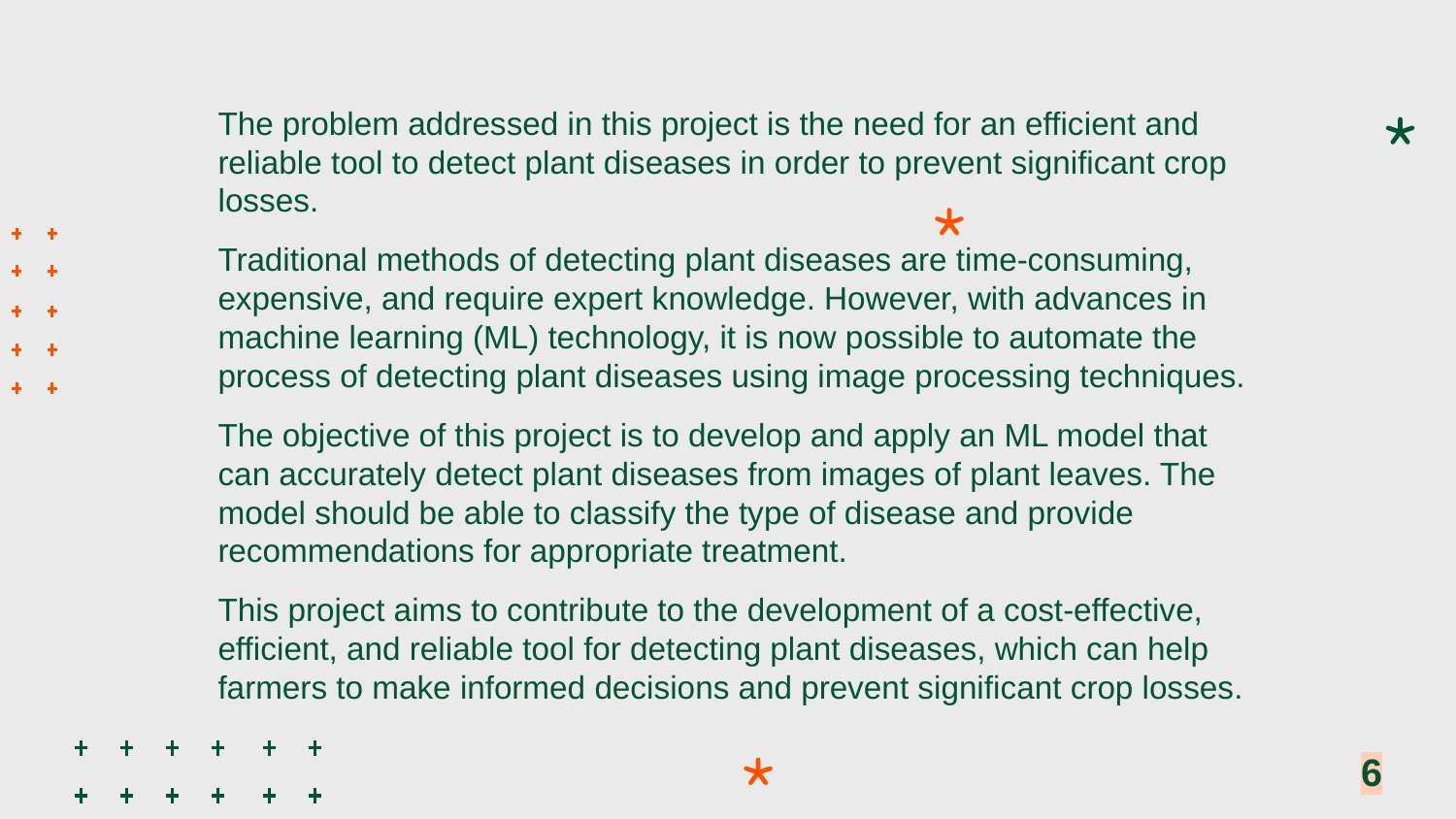

The problem addressed in this project is the need for an efficient and reliable tool to detect plant diseases in order to prevent significant crop losses.
Traditional methods of detecting plant diseases are time-consuming, expensive, and require expert knowledge. However, with advances in machine learning (ML) technology, it is now possible to automate the process of detecting plant diseases using image processing techniques.
The objective of this project is to develop and apply an ML model that can accurately detect plant diseases from images of plant leaves. The model should be able to classify the type of disease and provide recommendations for appropriate treatment.
This project aims to contribute to the development of a cost-effective, efficient, and reliable tool for detecting plant diseases, which can help farmers to make informed decisions and prevent significant crop losses.

6